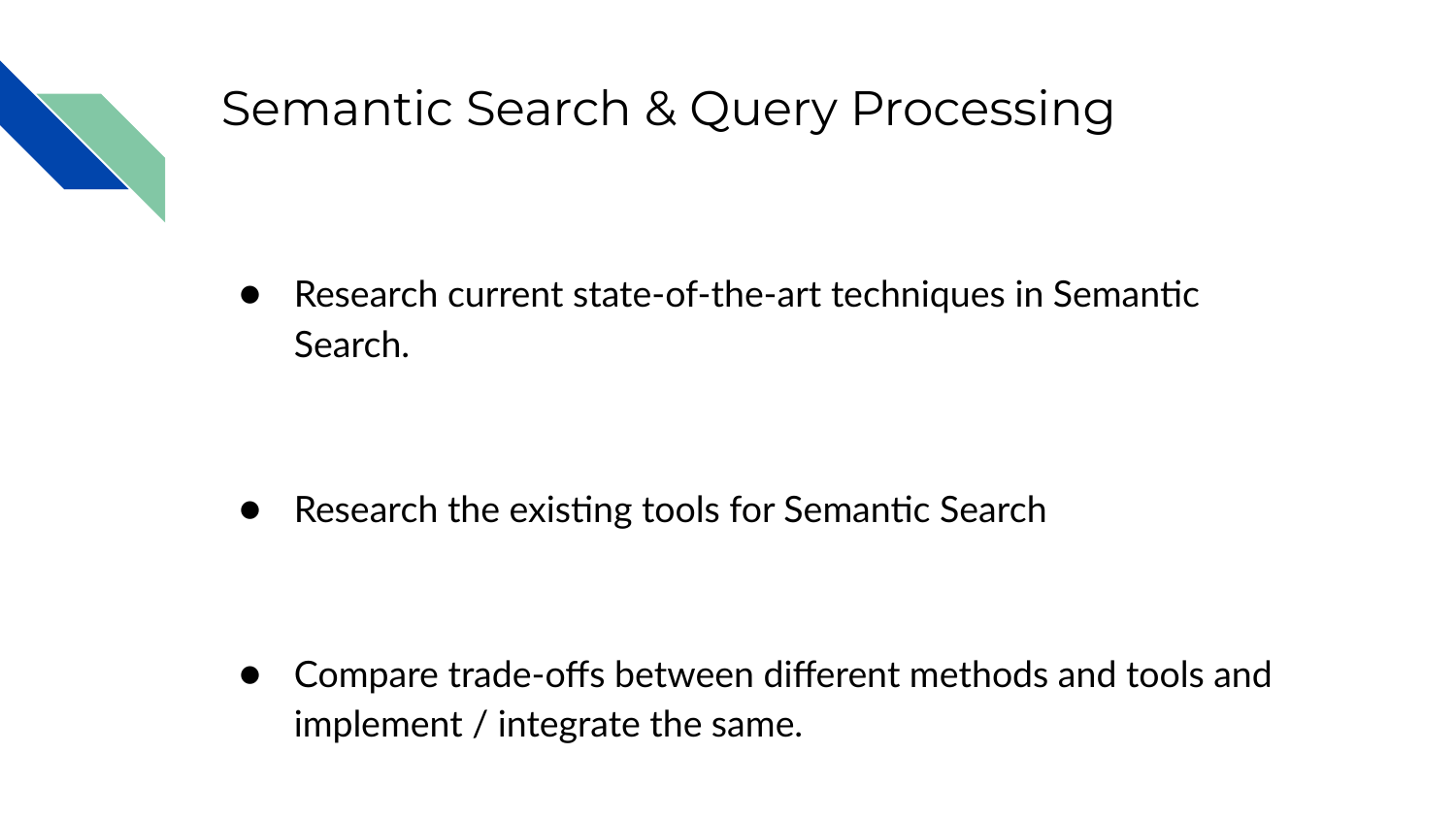

# Semantic Search & Query Processing
Research current state-of-the-art techniques in Semantic Search.

Research the existing tools for Semantic Search

Compare trade-offs between different methods and tools and implement / integrate the same.